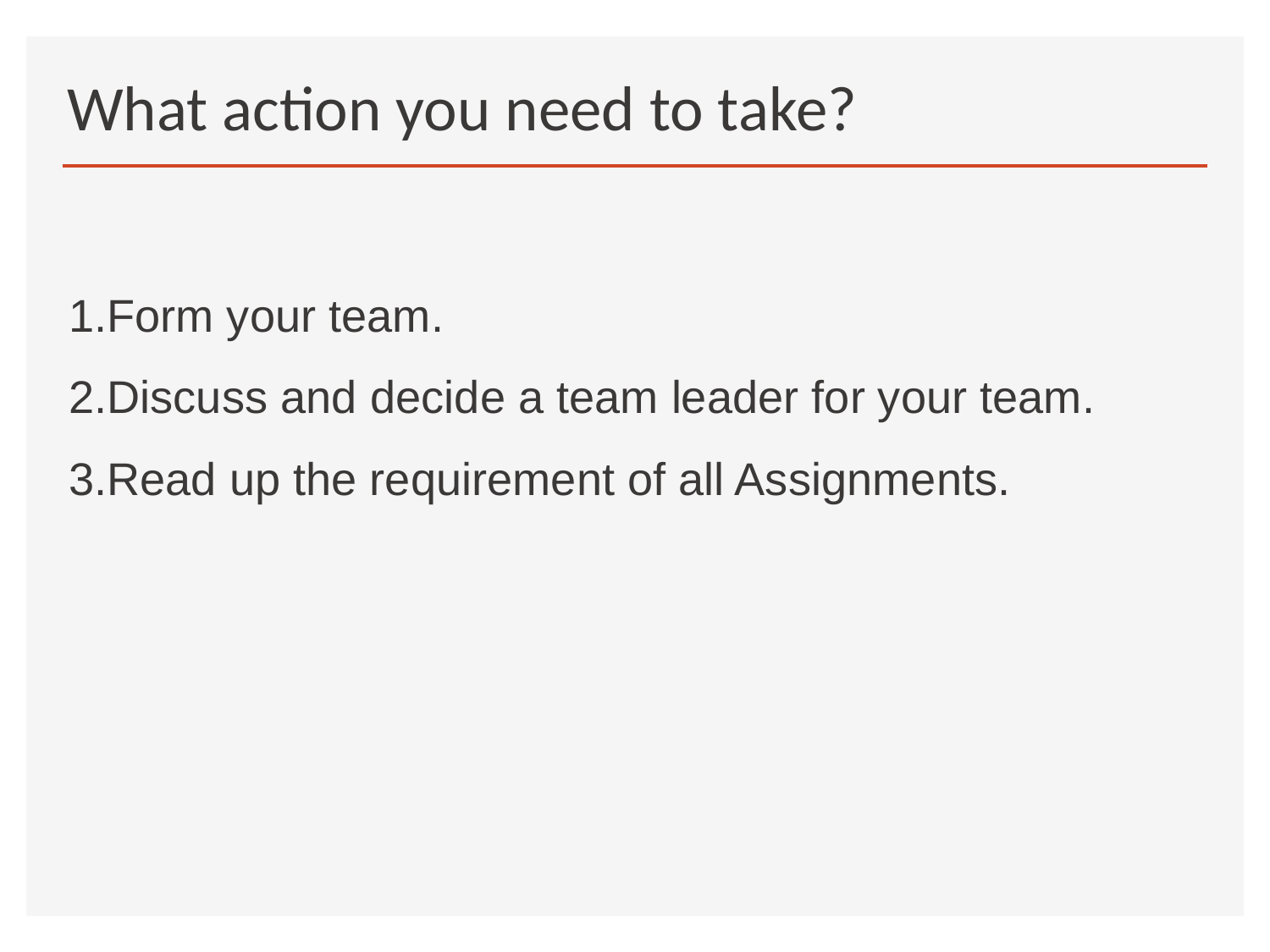

# What action you need to take?
Form your team.
Discuss and decide a team leader for your team.
Read up the requirement of all Assignments.